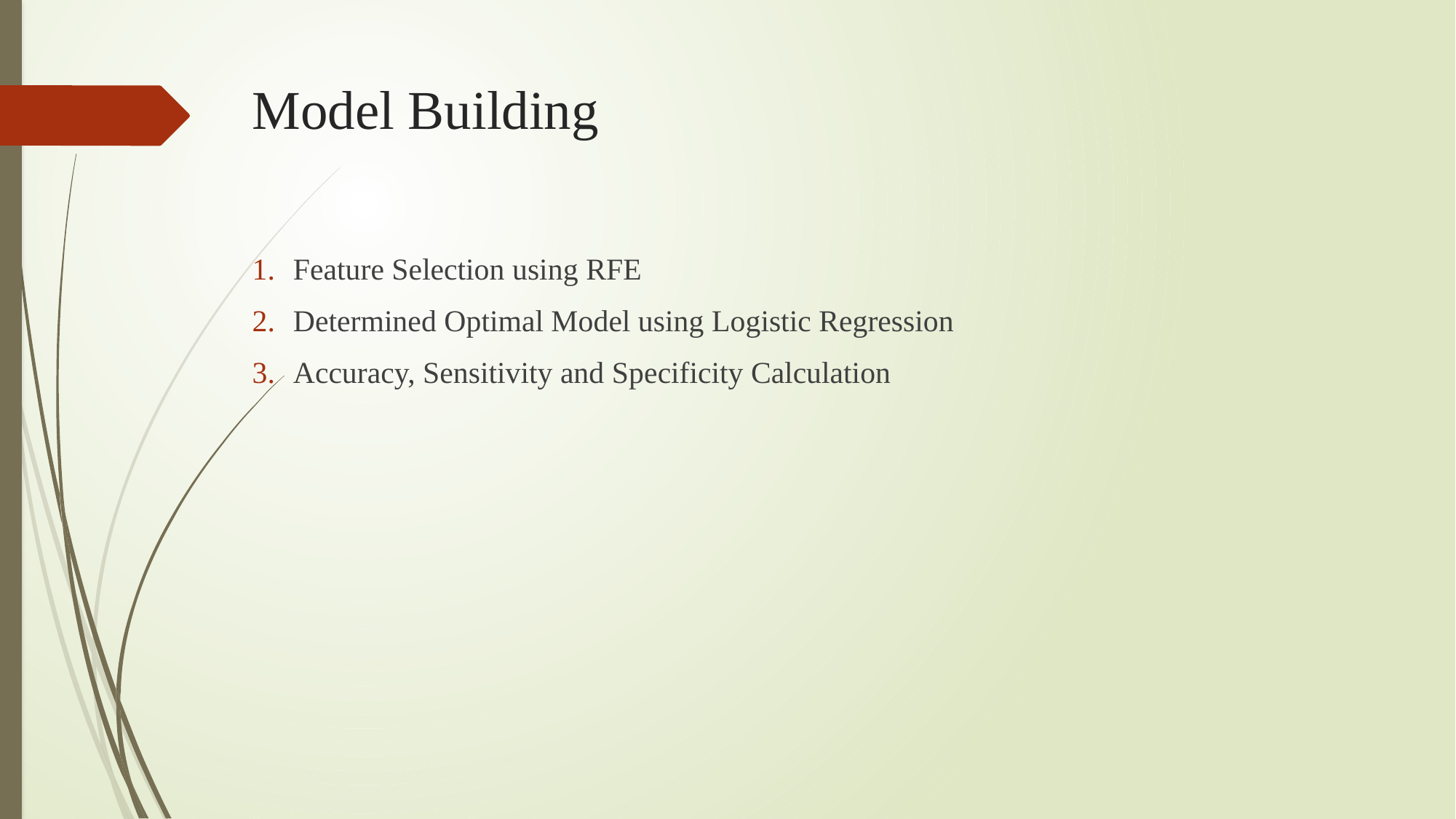

# Model Building
Feature Selection using RFE
Determined Optimal Model using Logistic Regression
Accuracy, Sensitivity and Specificity Calculation